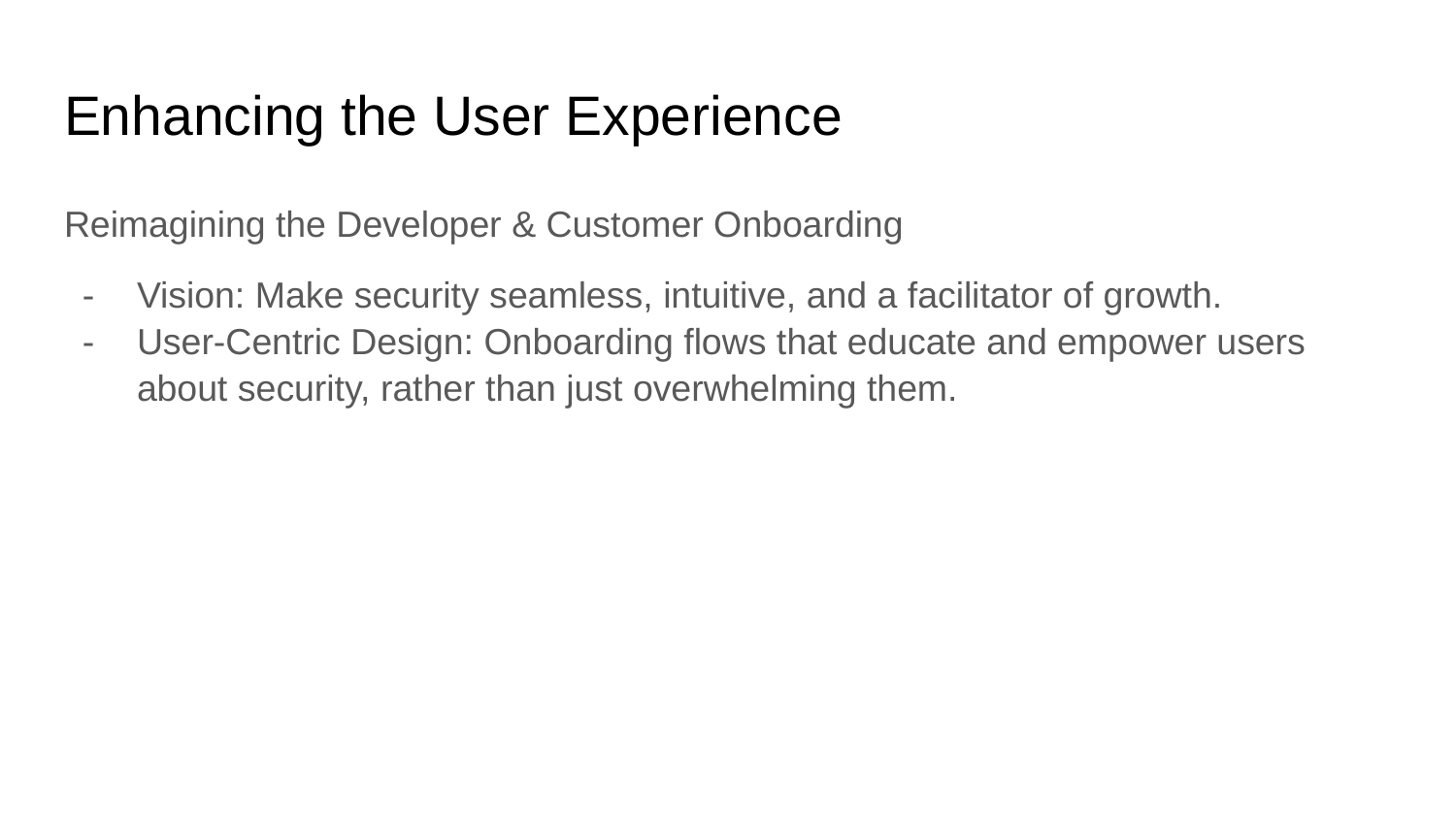

# Enhancing the User Experience
Reimagining the Developer & Customer Onboarding
Vision: Make security seamless, intuitive, and a facilitator of growth.
User-Centric Design: Onboarding flows that educate and empower users about security, rather than just overwhelming them.